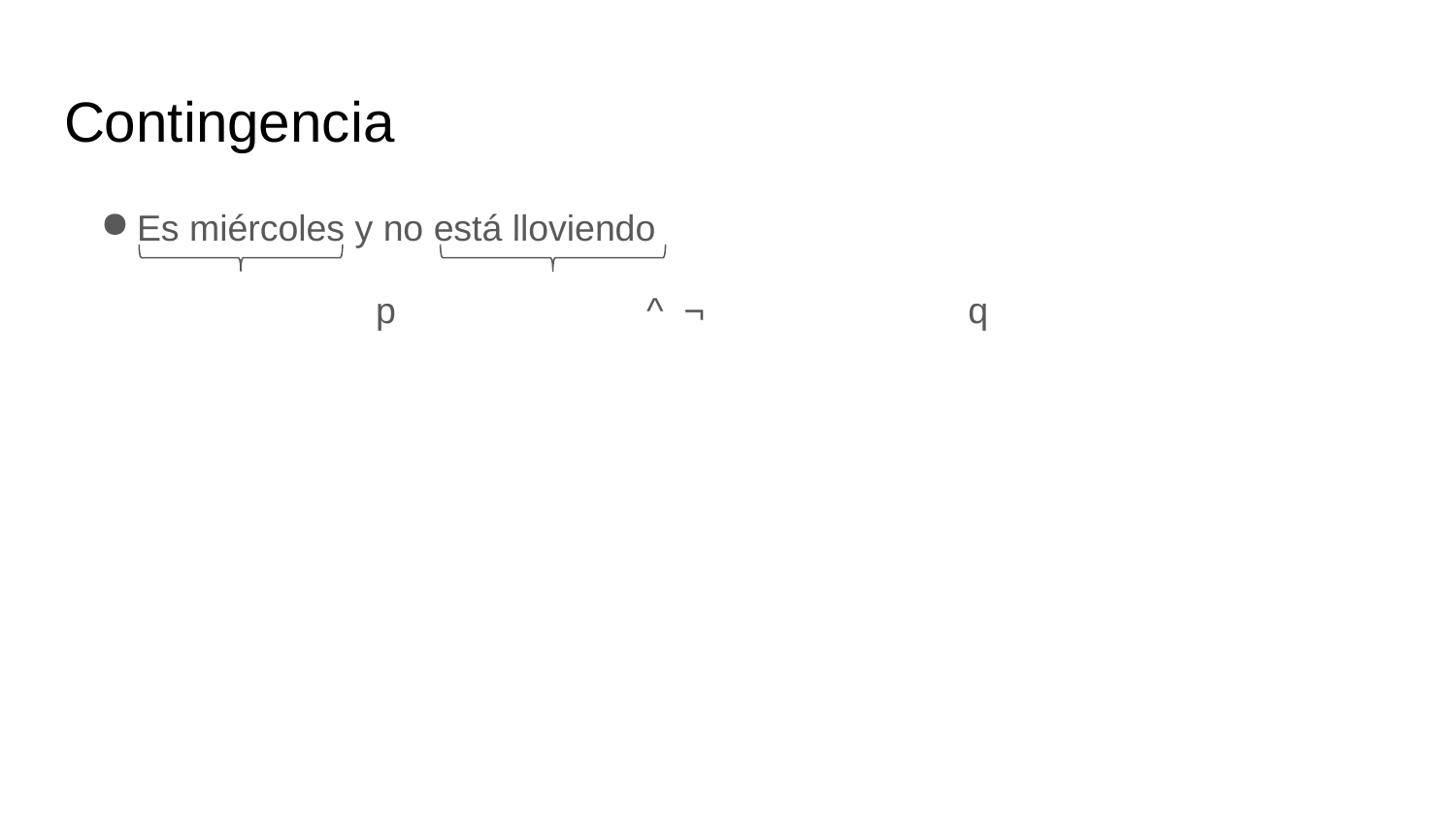

# Contingencia

Es miércoles y no está lloviendo
		  p	 	^  ¬		   q